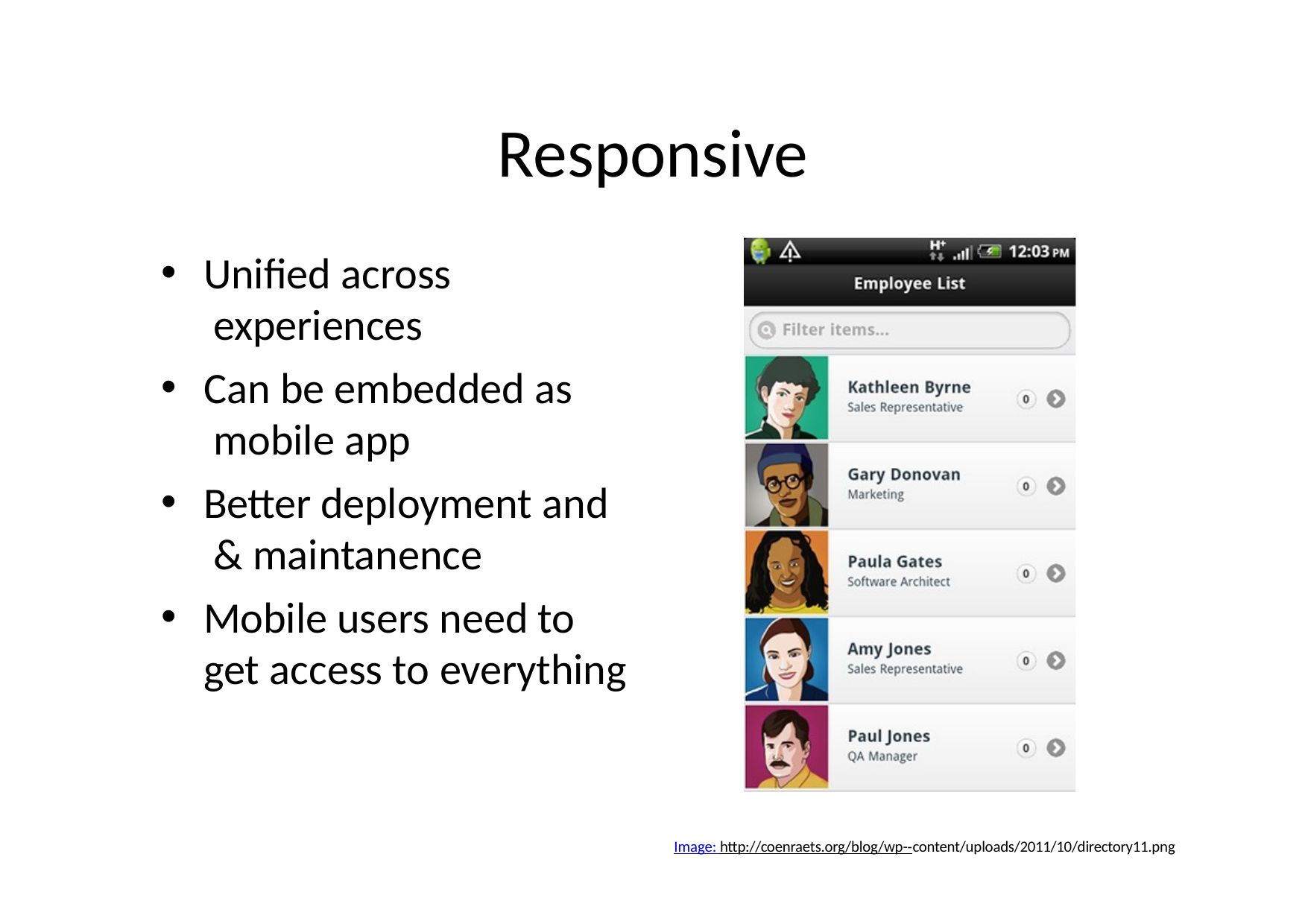

# Responsive

Uniﬁed across  experiences
Can be embedded as  mobile app
Better deployment and  & maintanence
Mobile users need to  get access to everything
Image: http://coenraets.org/blog/wp-­‐content/uploads/2011/10/directory11.png